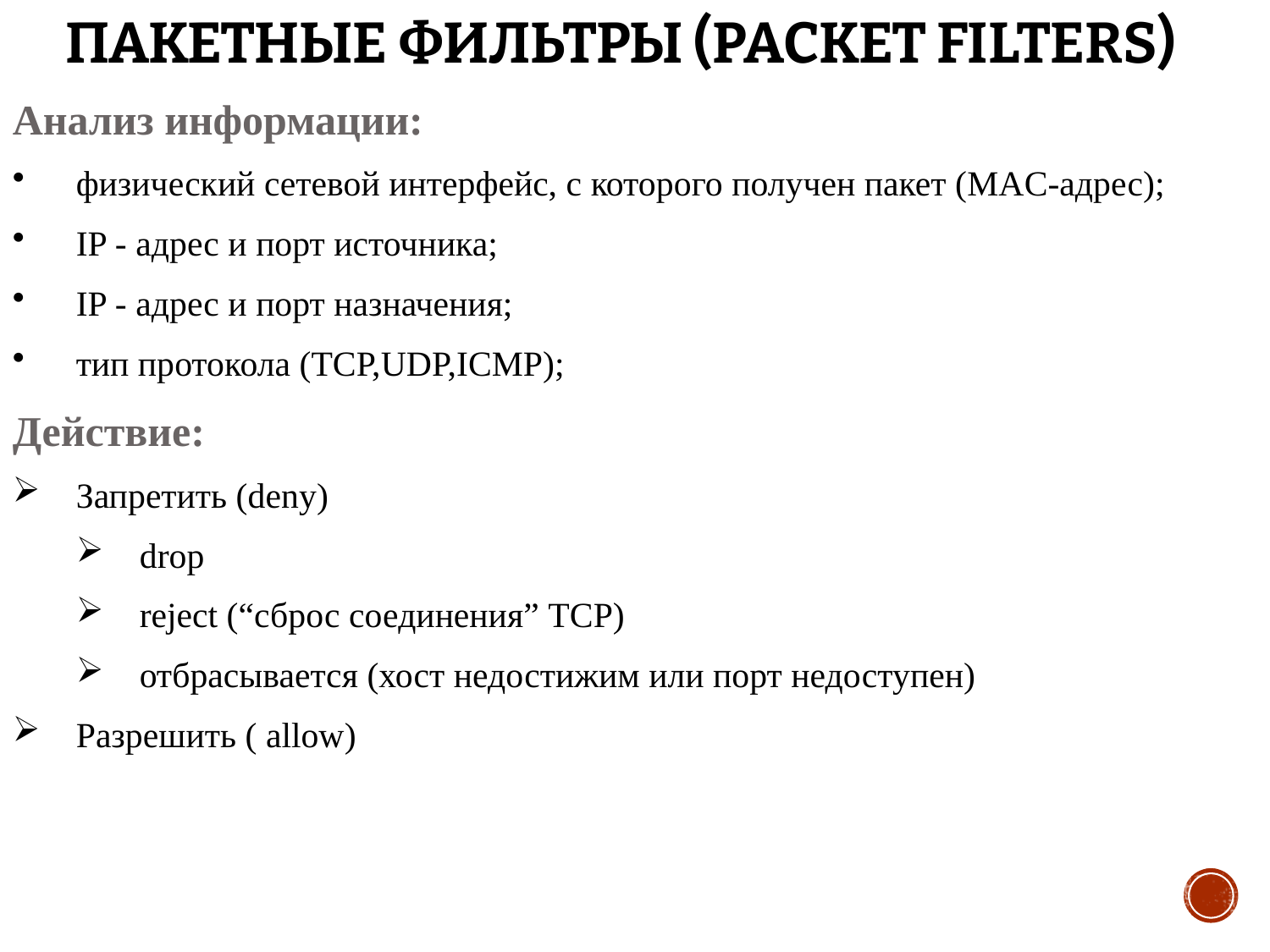

# Пакетные фильтры (packet filters)

Анализ информации:
физический сетевой интерфейс, с которого получен пакет (MAC-адрес);
IP - адрес и порт источника;
IP - адрес и порт назначения;
тип протокола (TCP,UDP,ICMP);
Действие:
Запретить (deny)
drop
reject (“сброс соединения” TCP)
отбрасывается (хост недостижим или порт недоступен)
Разрешить ( allow)